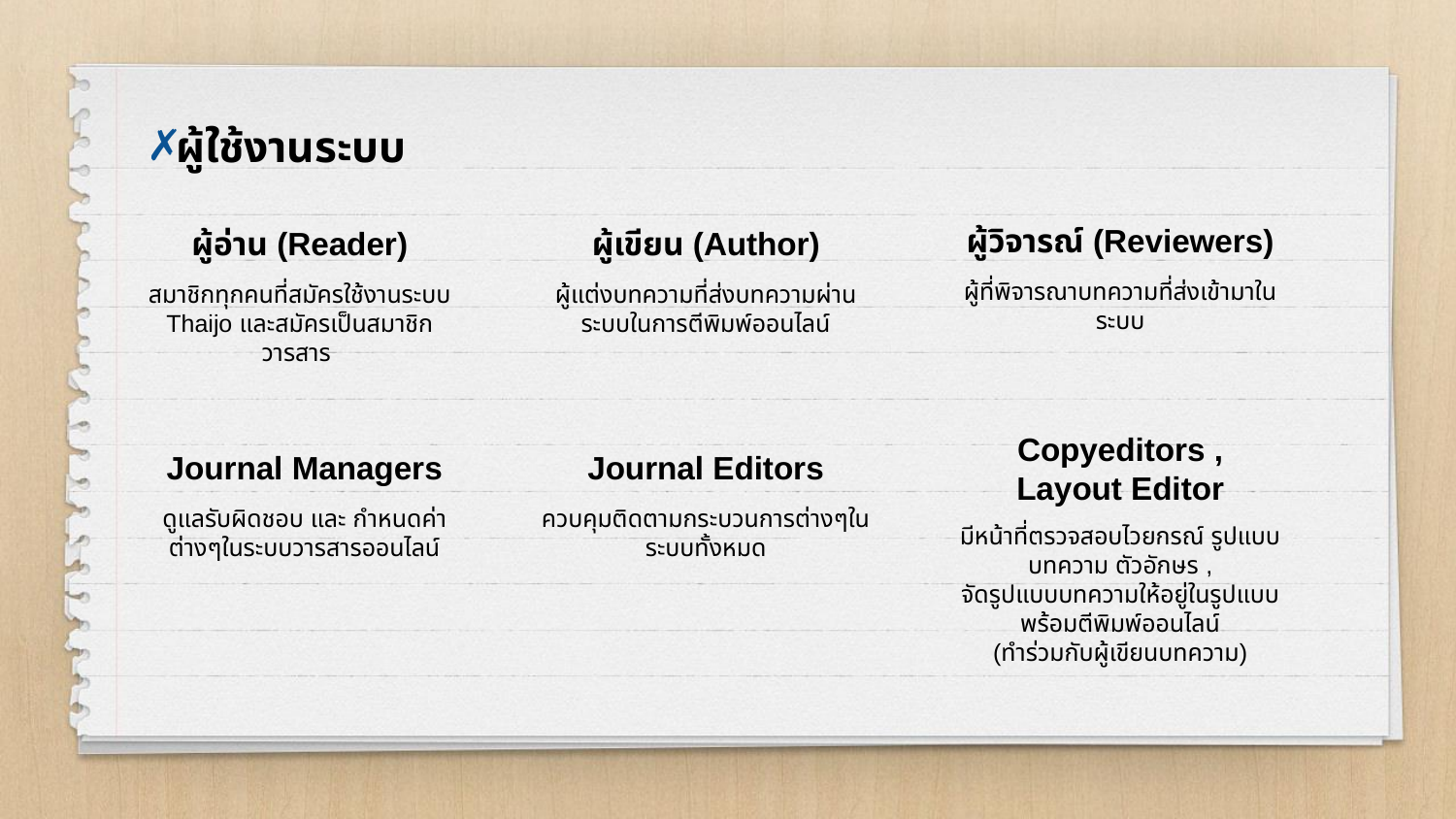

ผู้ใช้งานระบบ
ผู้วิจารณ์ (Reviewers)
ผู้ที่พิจารณาบทความที่ส่งเข้ามาในระบบ
ผู้อ่าน (Reader)
สมาชิกทุกคนที่สมัครใช้งานระบบ Thaijo และสมัครเป็นสมาชิกวารสาร
ผู้เขียน (Author)
ผู้แต่งบทความที่ส่งบทความผ่านระบบในการตีพิมพ์ออนไลน์
Copyeditors ,
Layout Editor

มีหน้าที่ตรวจสอบไวยกรณ์ รูปแบบบทความ ตัวอักษร ,
จัดรูปแบบบทความให้อยู่ในรูปแบบพร้อมตีพิมพ์ออนไลน์
(ทำร่วมกับผู้เขียนบทความ)
Journal Managers
ดูแลรับผิดชอบ และ กำหนดค่าต่างๆในระบบวารสารออนไลน์
Journal Editors
ควบคุมติดตามกระบวนการต่างๆในระบบทั้งหมด